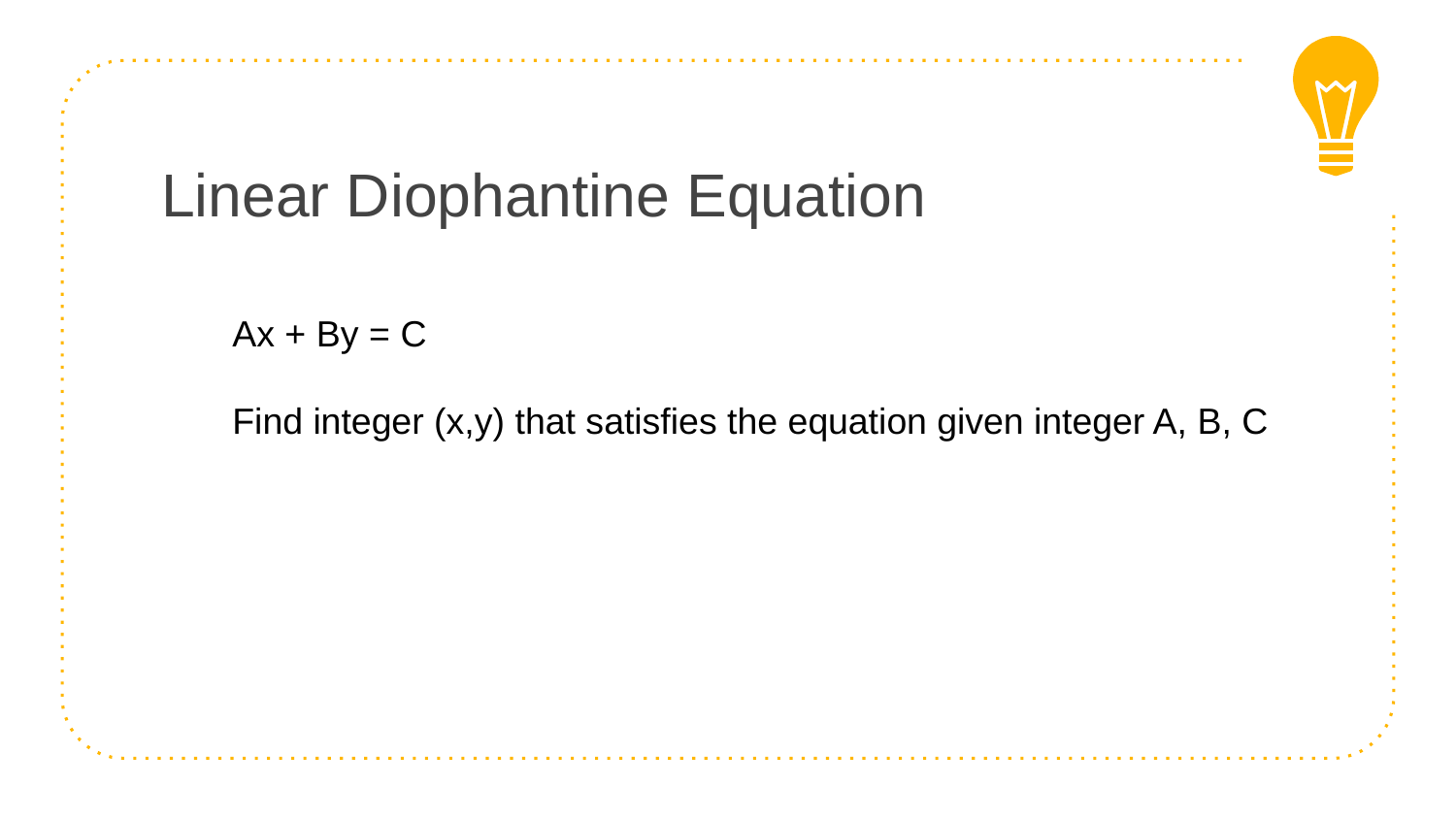

# Linear Diophantine Equation
Ax + By = C

Find integer (x,y) that satisfies the equation given integer A, B, C